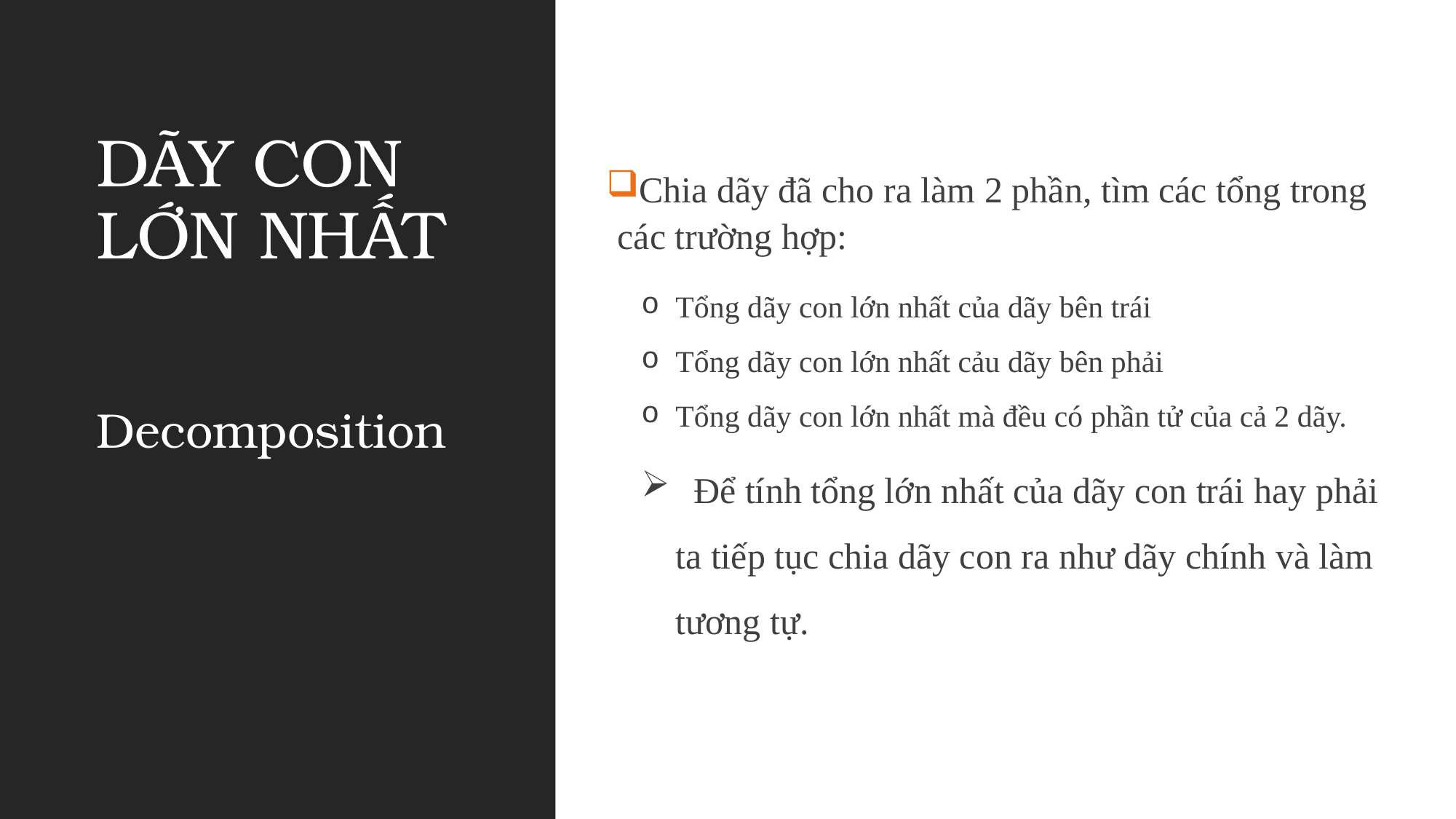

DÃY CON LỚN NHẤT
Chia dãy đã cho ra làm 2 phần, tìm các tổng trong các trường hợp:
Tổng dãy con lớn nhất của dãy bên trái
Tổng dãy con lớn nhất cảu dãy bên phải
Tổng dãy con lớn nhất mà đều có phần tử của cả 2 dãy.
  Để tính tổng lớn nhất của dãy con trái hay phải ta tiếp tục chia dãy con ra như dãy chính và làm tương tự.

Decomposition